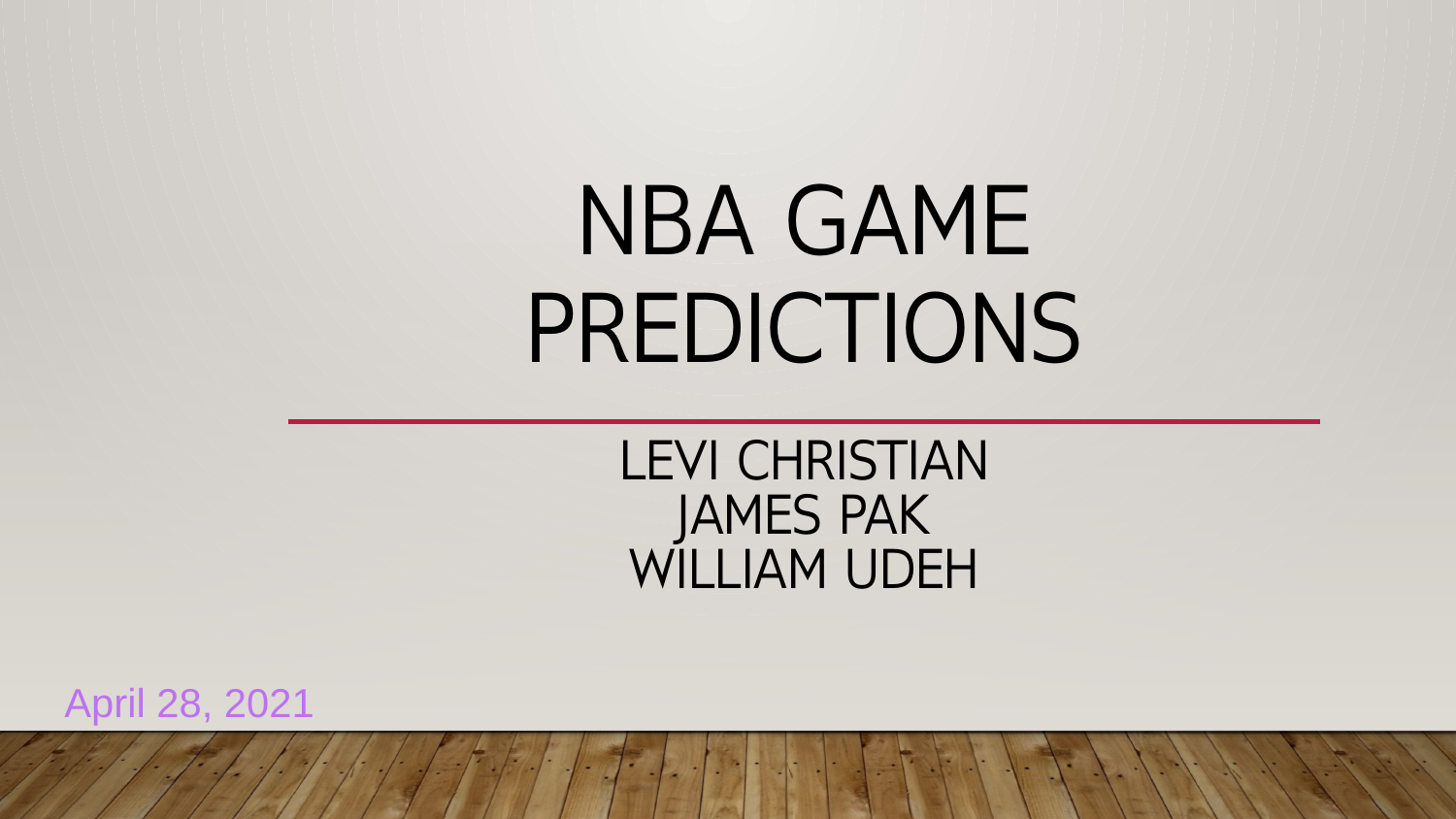

# NBA GAME PREDICTIONS
Levi Christian
James Pak
William Udeh
April 28, 2021